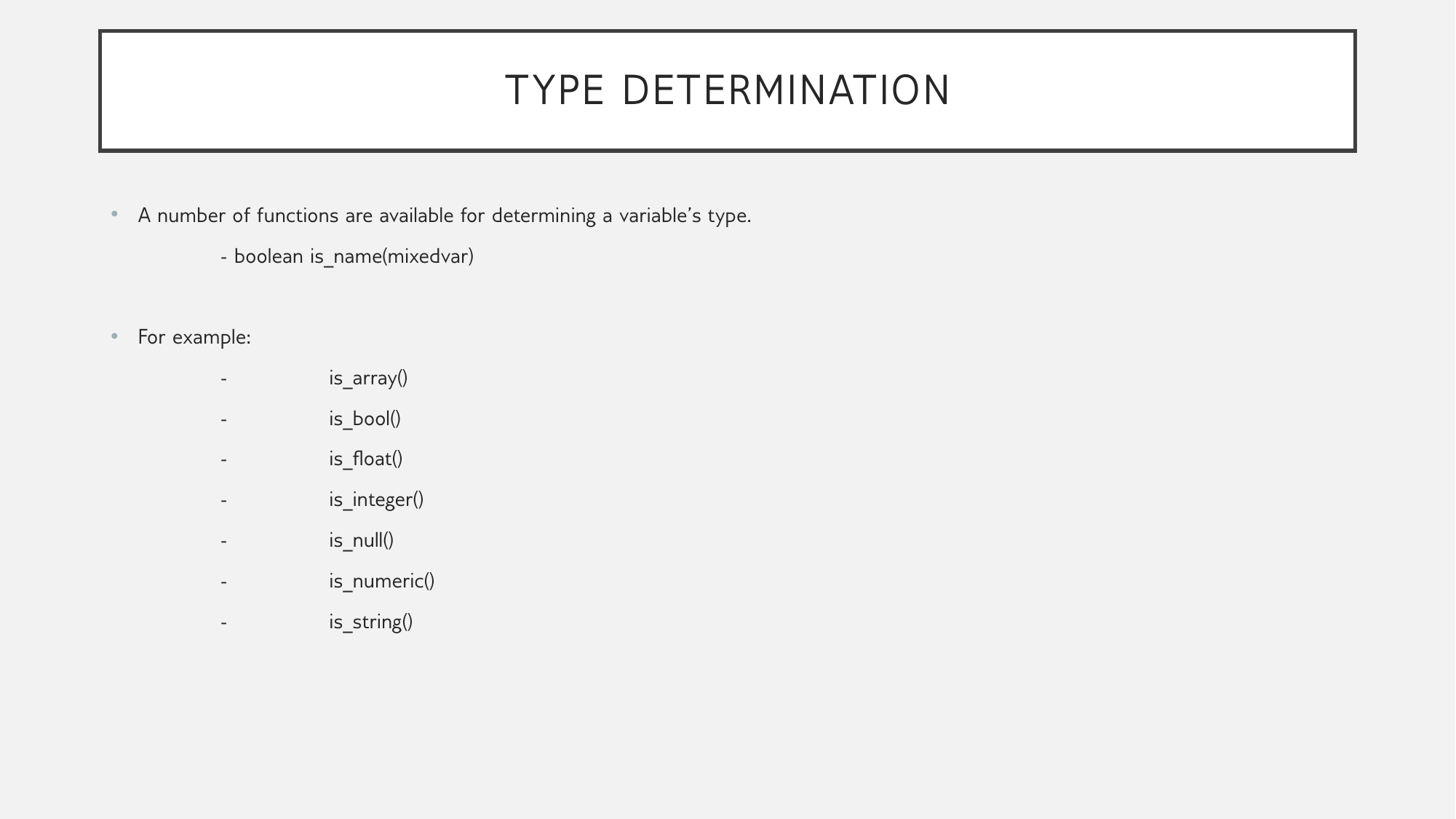

# Type determination
A number of functions are available for determining a variable’s type.
	- boolean is_name(mixedvar)

For example:
	-	is_array()
	-	is_bool()
	-	is_float()
	-	is_integer()
	-	is_null()
	-	is_numeric()
	-	is_string()